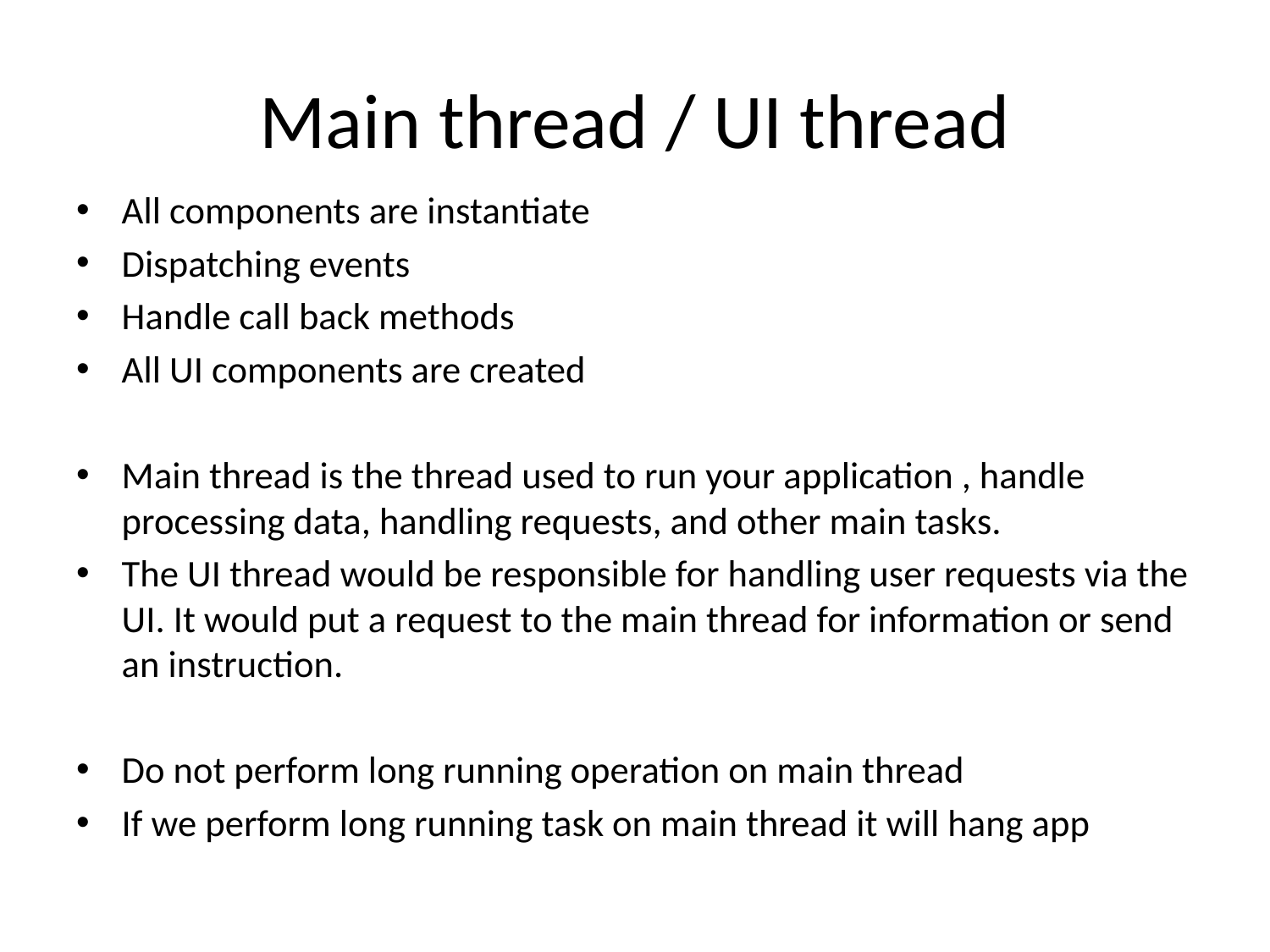

# Main thread / UI thread
All components are instantiate
Dispatching events
Handle call back methods
All UI components are created

Main thread is the thread used to run your application , handle processing data, handling requests, and other main tasks.
The UI thread would be responsible for handling user requests via the UI. It would put a request to the main thread for information or send an instruction.

Do not perform long running operation on main thread
If we perform long running task on main thread it will hang app